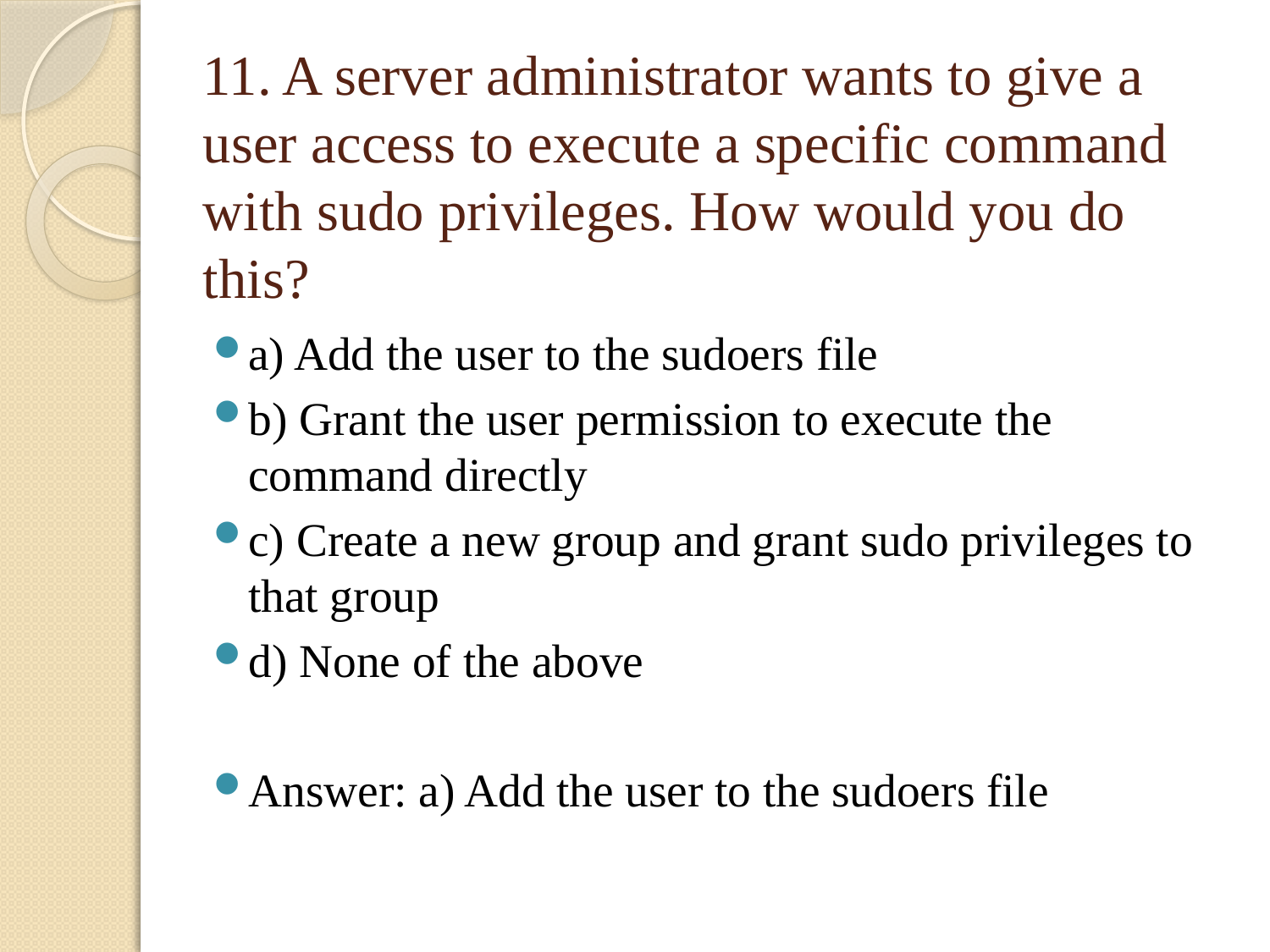

# 11. A server administrator wants to give a user access to execute a specific command with sudo privileges. How would you do this?
a) Add the user to the sudoers file
b) Grant the user permission to execute the command directly
c) Create a new group and grant sudo privileges to that group
d) None of the above

Answer: a) Add the user to the sudoers file